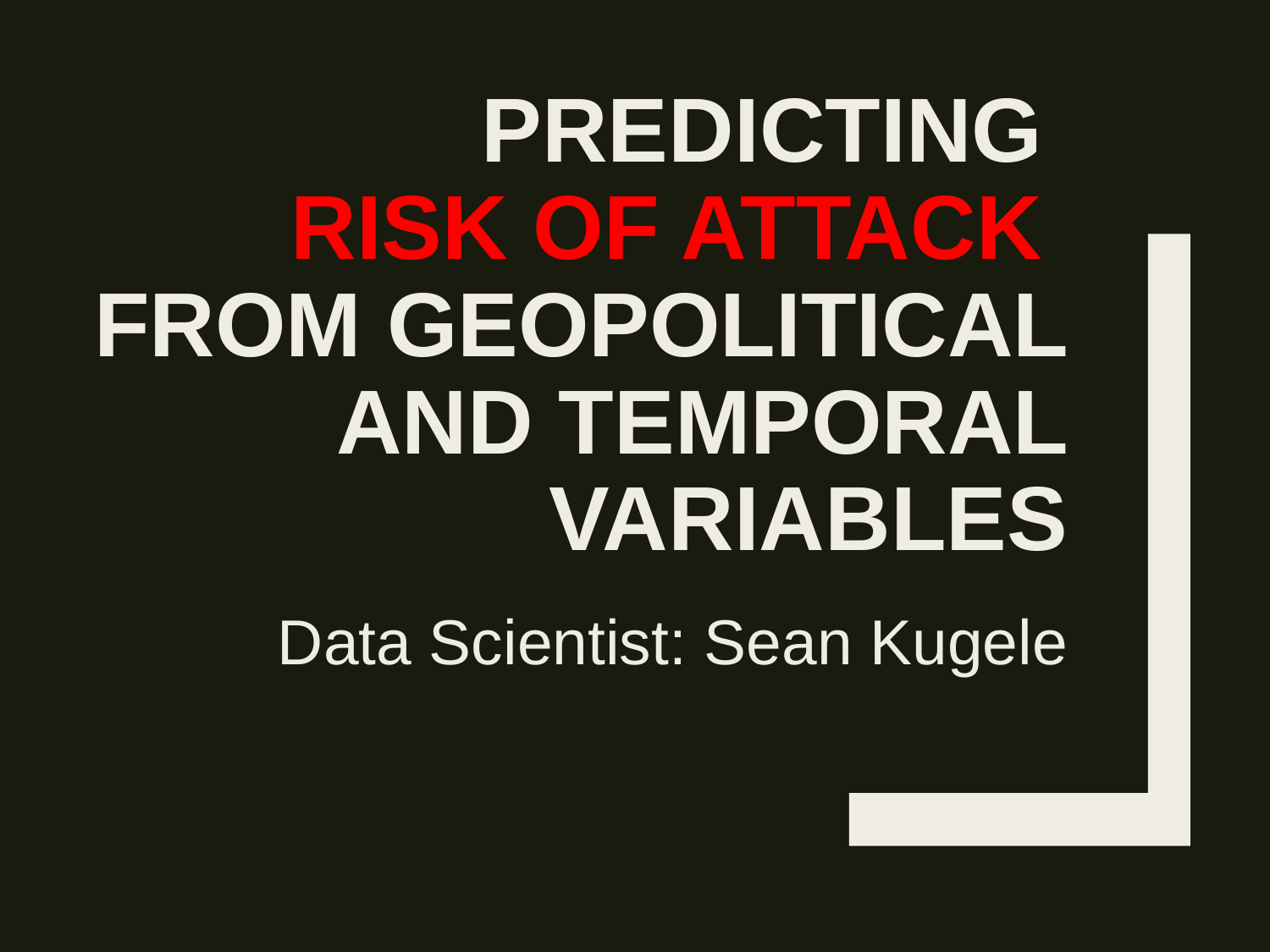

# Predicting risk of attack from GEOPolitical and TEMPORAL Variables
Data Scientist: Sean Kugele